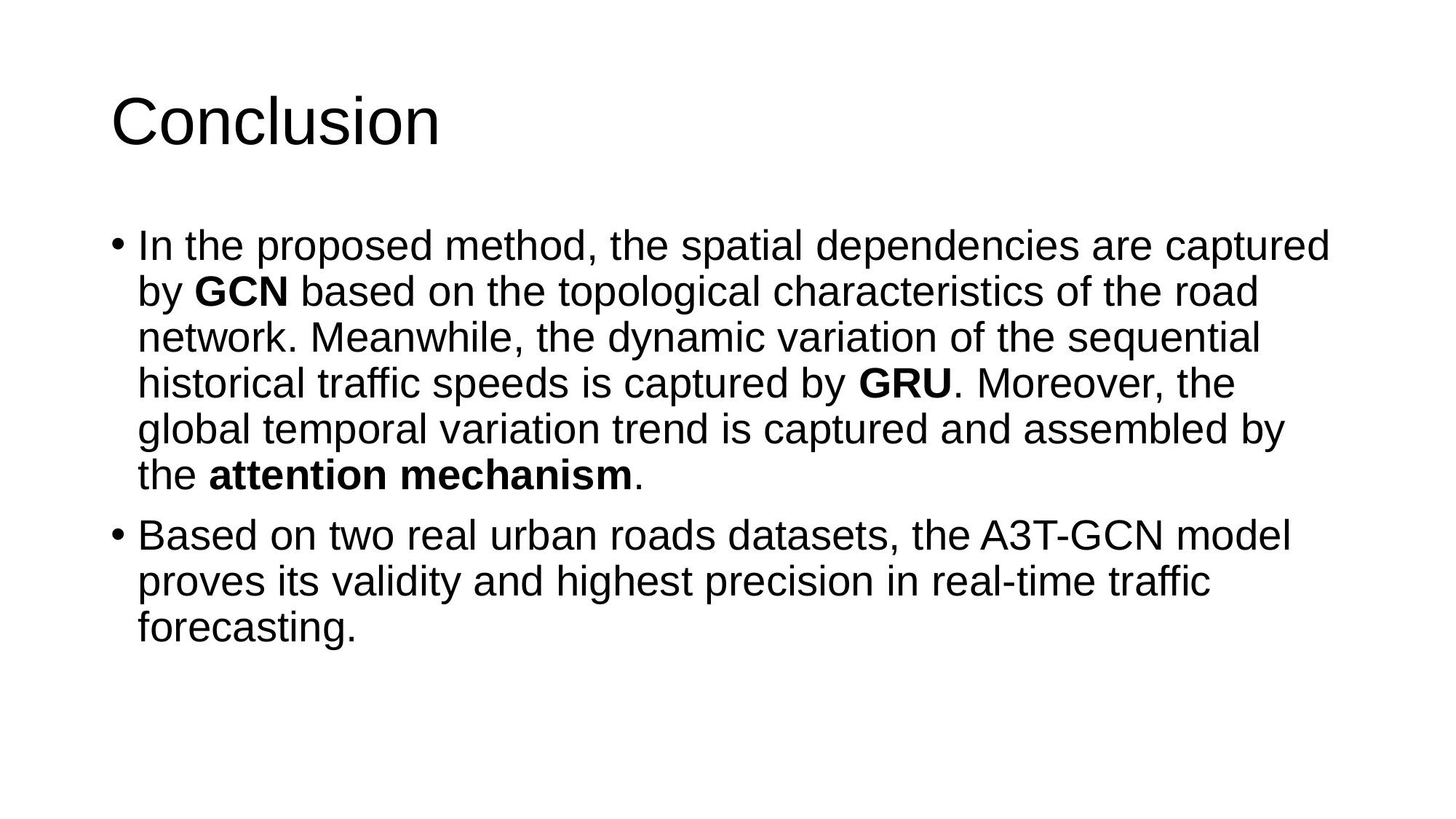

# Conclusion
In the proposed method, the spatial dependencies are captured by GCN based on the topological characteristics of the road network. Meanwhile, the dynamic variation of the sequential historical traffic speeds is captured by GRU. Moreover, the global temporal variation trend is captured and assembled by the attention mechanism.
Based on two real urban roads datasets, the A3T-GCN model proves its validity and highest precision in real-time traffic forecasting.